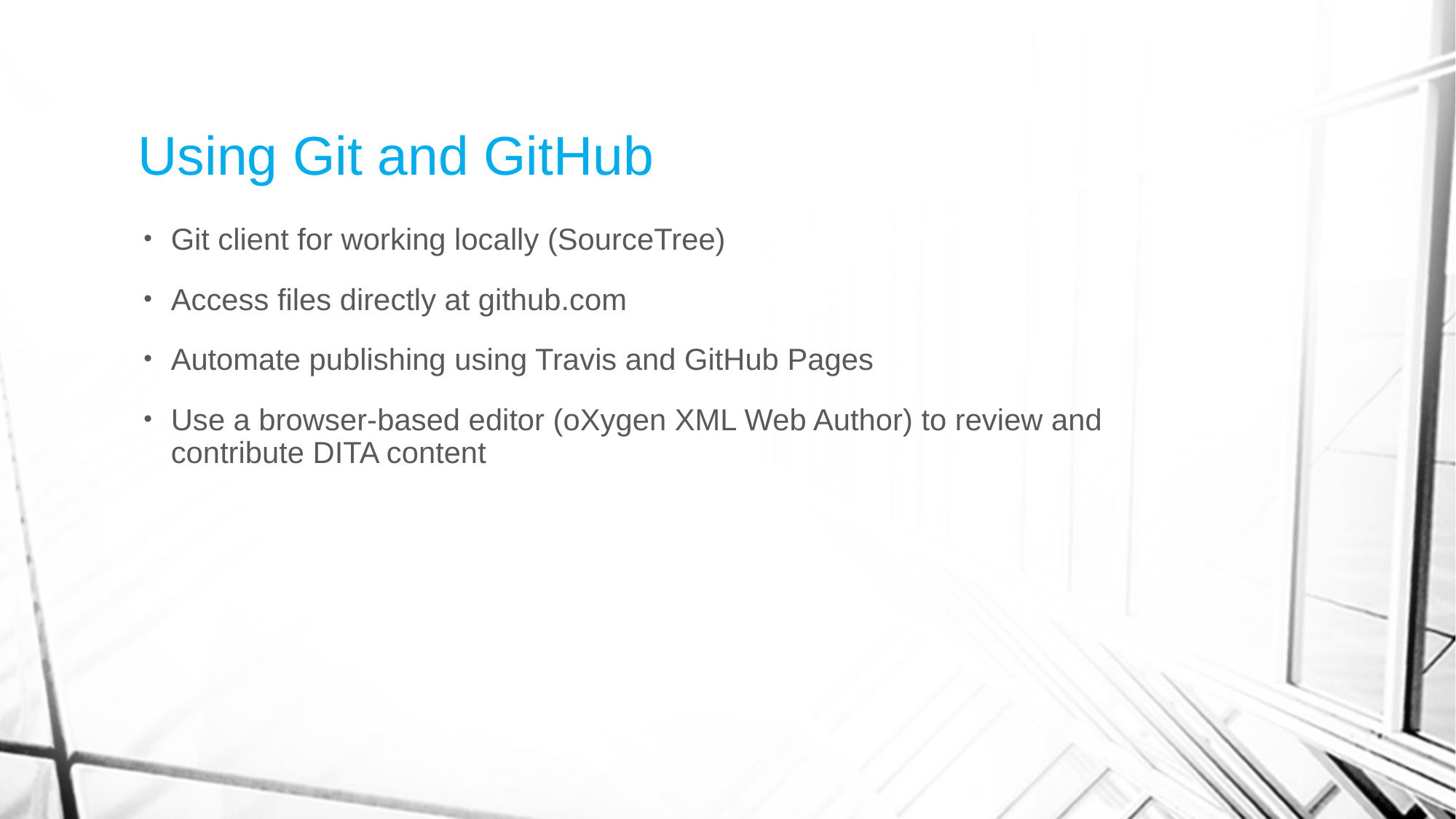

# Using Git and GitHub
Git client for working locally (SourceTree)
Access files directly at github.com
Automate publishing using Travis and GitHub Pages
Use a browser-based editor (oXygen XML Web Author) to review and contribute DITA content